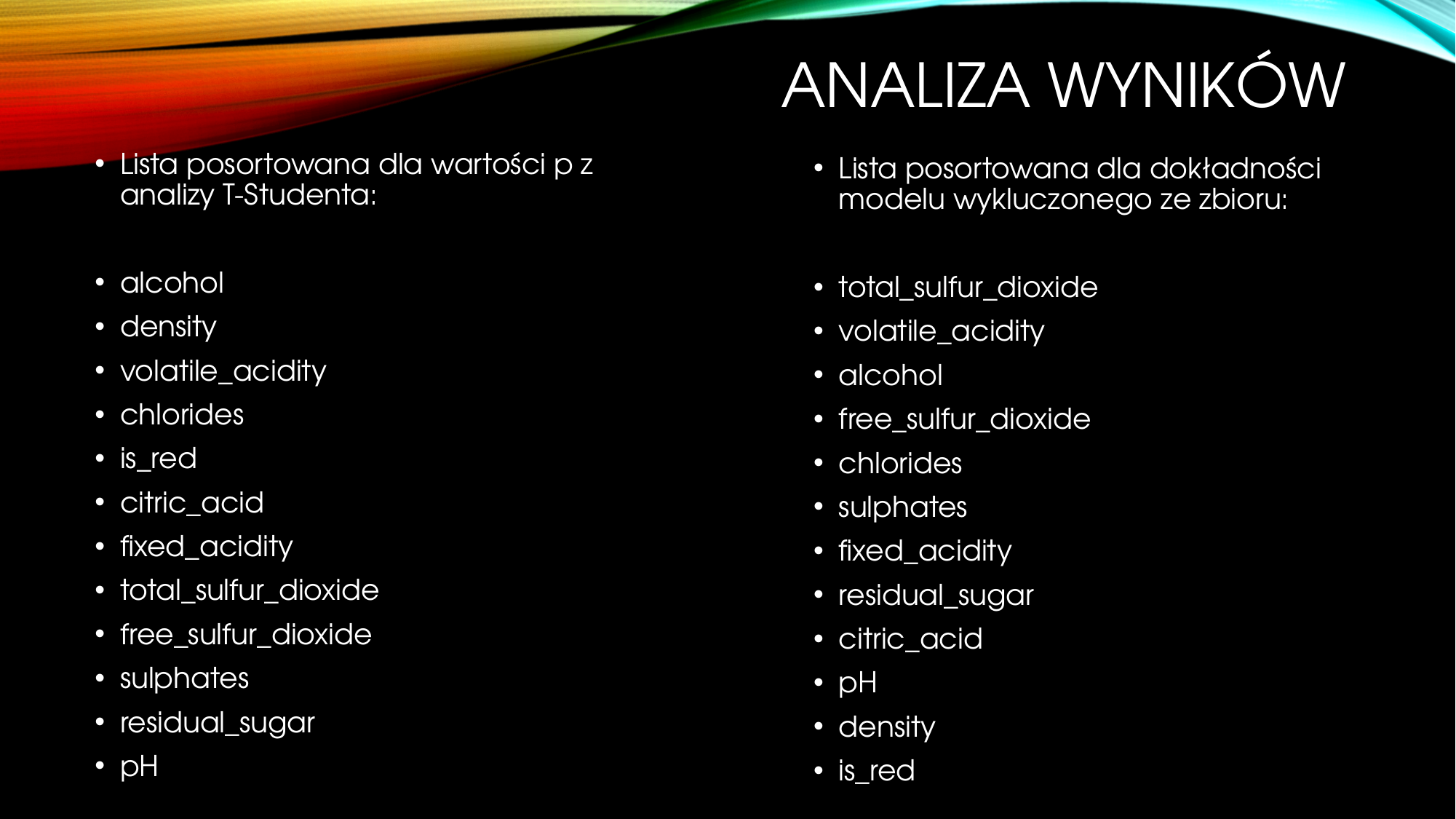

# Analiza wyników
Lista posortowana dla wartości p z analizy T-Studenta:

alcohol
density
volatile_acidity
chlorides
is_red
citric_acid
fixed_acidity
total_sulfur_dioxide
free_sulfur_dioxide
sulphates
residual_sugar
pH

Lista posortowana dla dokładności modelu wykluczonego ze zbioru:

total_sulfur_dioxide
volatile_acidity
alcohol
free_sulfur_dioxide
chlorides
sulphates
fixed_acidity
residual_sugar
citric_acid
pH
density
is_red